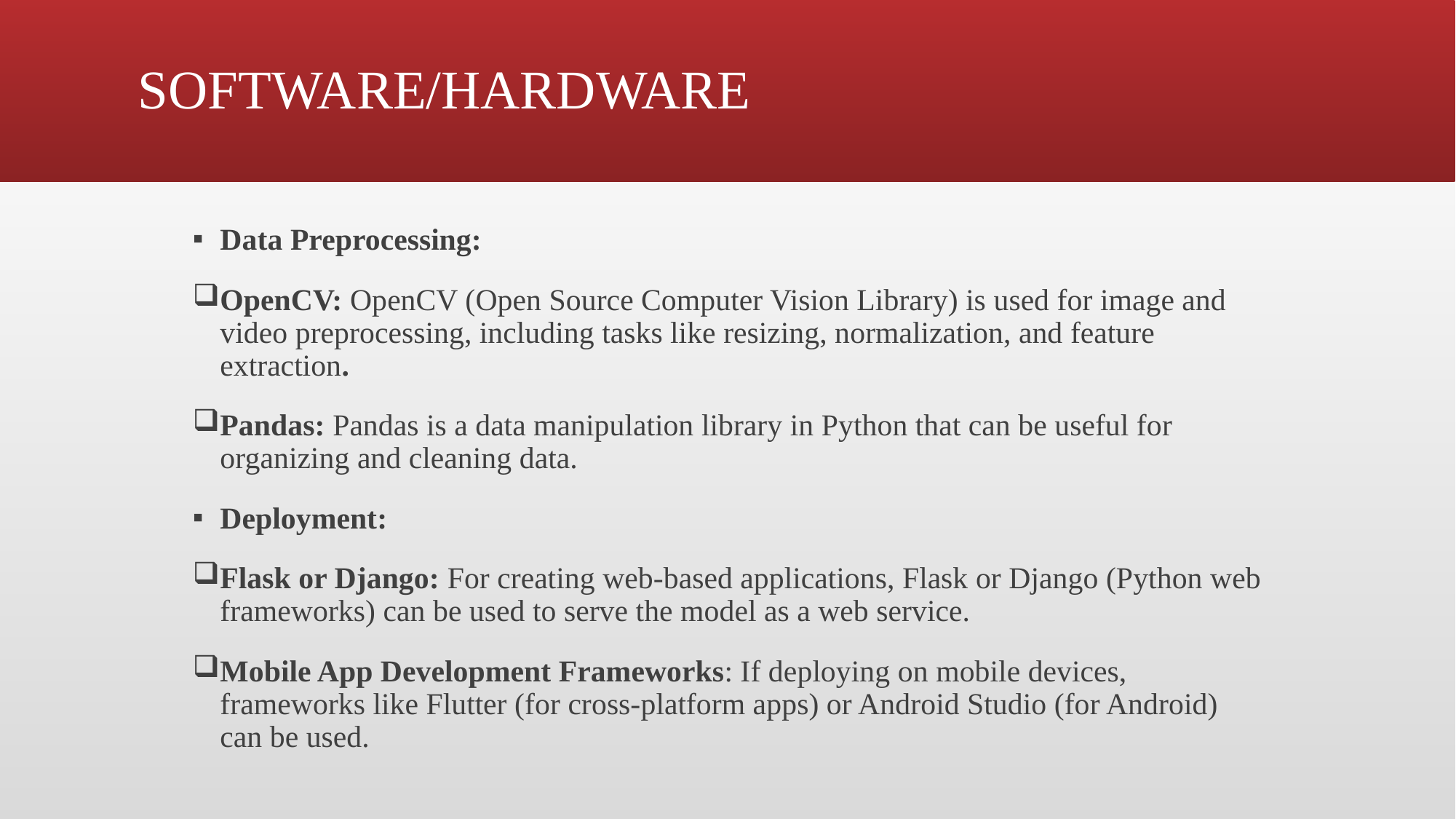

# SOFTWARE/HARDWARE
Data Preprocessing:
OpenCV: OpenCV (Open Source Computer Vision Library) is used for image and video preprocessing, including tasks like resizing, normalization, and feature extraction.
Pandas: Pandas is a data manipulation library in Python that can be useful for organizing and cleaning data.
Deployment:
Flask or Django: For creating web-based applications, Flask or Django (Python web frameworks) can be used to serve the model as a web service.
Mobile App Development Frameworks: If deploying on mobile devices, frameworks like Flutter (for cross-platform apps) or Android Studio (for Android) can be used.